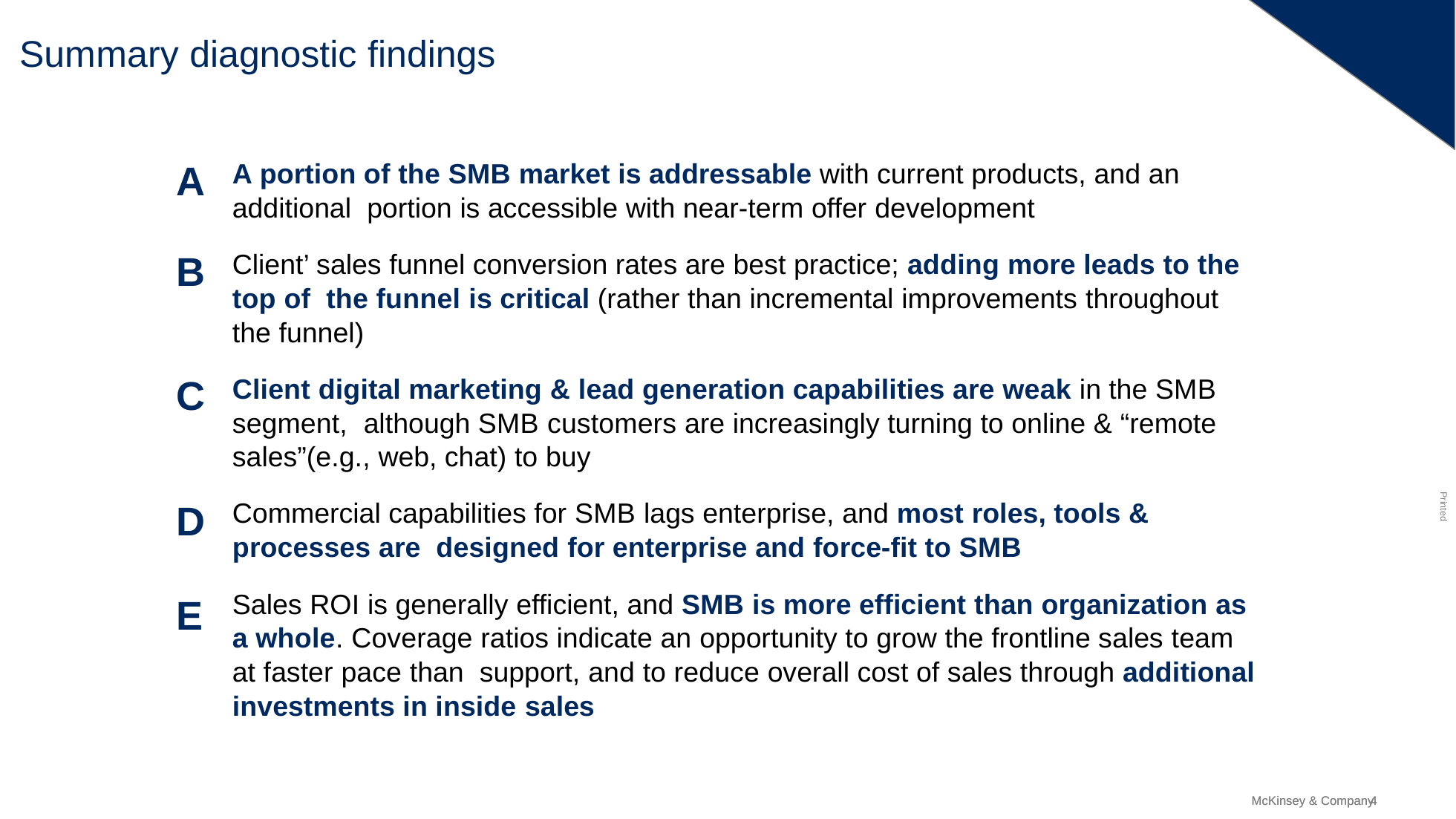

# Summary diagnostic findings
A
A portion of the SMB market is addressable with current products, and an additional  portion is accessible with near-term offer development
Client’ sales funnel conversion rates are best practice; adding more leads to the top of  the funnel is critical (rather than incremental improvements throughout the funnel)
Client digital marketing & lead generation capabilities are weak in the SMB segment,  although SMB customers are increasingly turning to online & “remote sales”(e.g., web, chat) to buy
Commercial capabilities for SMB lags enterprise, and most roles, tools & processes are  designed for enterprise and force-fit to SMB
Sales ROI is generally efficient, and SMB is more efficient than organization as a whole. Coverage ratios indicate an opportunity to grow the frontline sales team at faster pace than  support, and to reduce overall cost of sales through additional investments in inside sales
B
C
D
E